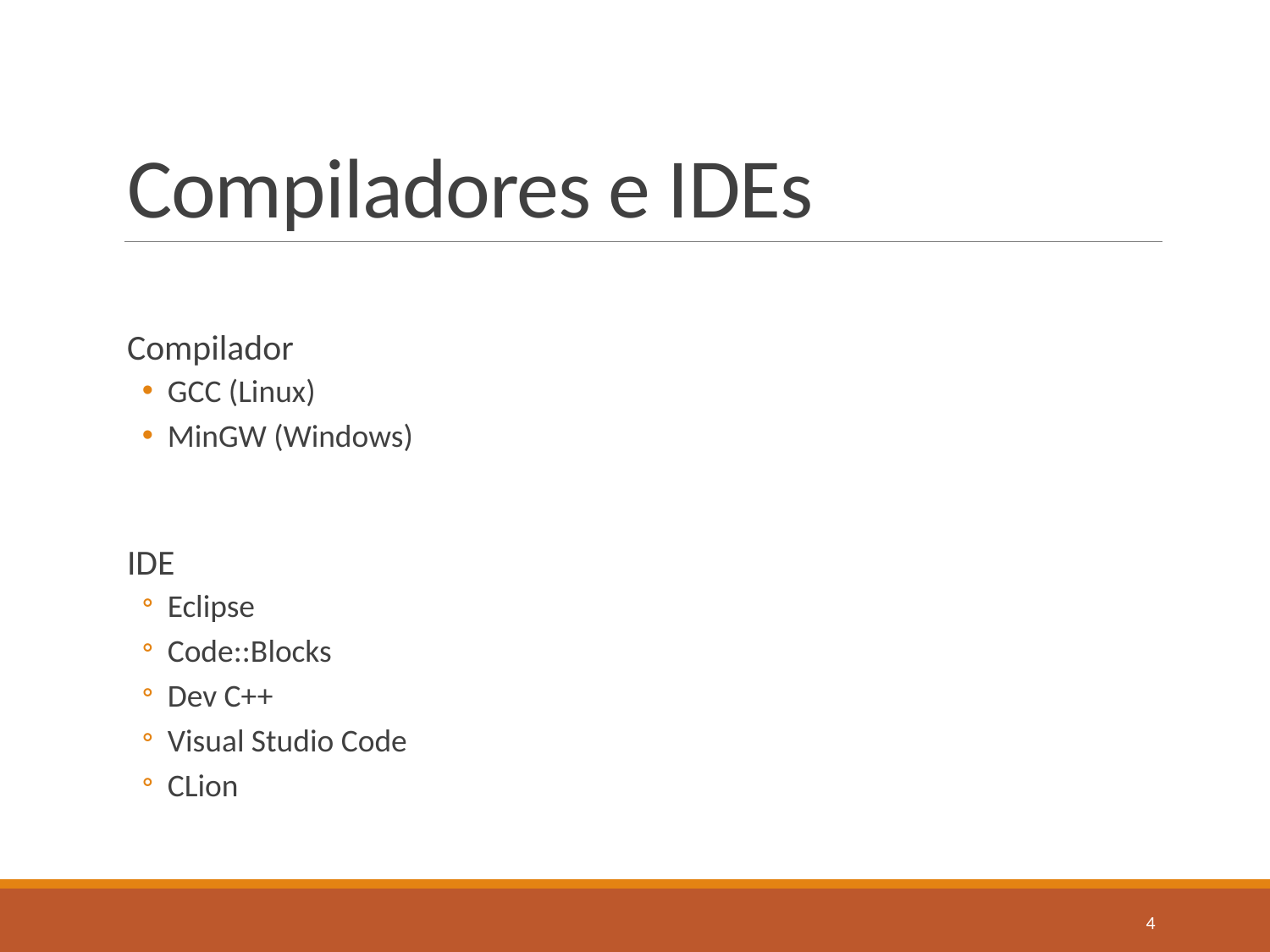

# Compiladores e IDEs

Compilador
GCC (Linux)
MinGW (Windows)

IDE
Eclipse
Code::Blocks
Dev C++
Visual Studio Code
CLion

4